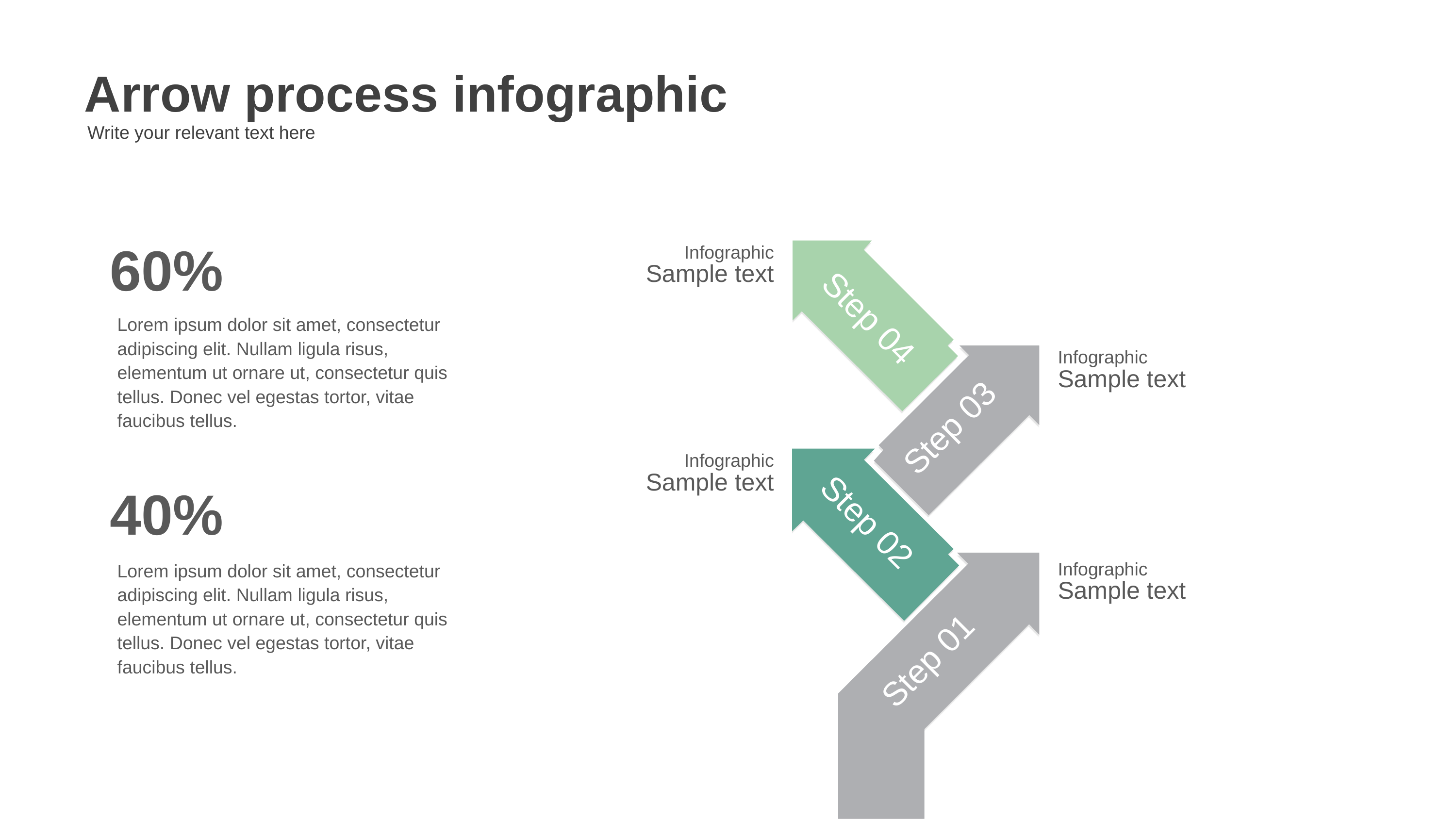

Arrow process infographic
Write your relevant text here
Infographic
Sample text

Step 04
60%
Lorem ipsum dolor sit amet, consectetur adipiscing elit. Nullam ligula risus, elementum ut ornare ut, consectetur quis tellus. Donec vel egestas tortor, vitae faucibus tellus.
Infographic
Sample text

Step 03

Step 02
Infographic
Sample text
40%
Lorem ipsum dolor sit amet, consectetur adipiscing elit. Nullam ligula risus, elementum ut ornare ut, consectetur quis tellus. Donec vel egestas tortor, vitae faucibus tellus.

Step 01
Infographic
Sample text